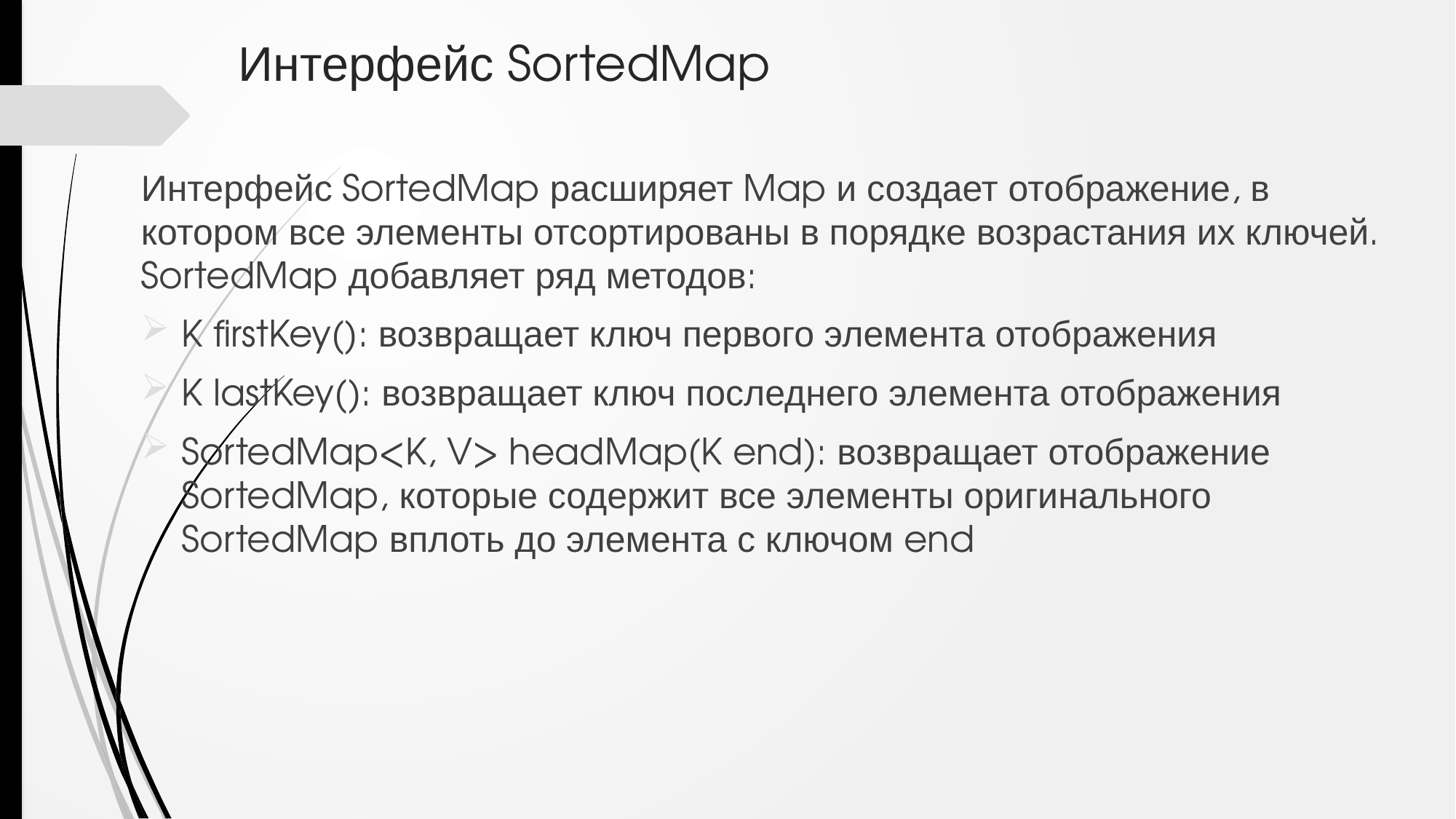

# Интерфейс SortedMap
Интерфейс SortedMap расширяет Map и создает отображение, в котором все элементы отсортированы в порядке возрастания их ключей. SortedMap добавляет ряд методов:
K firstKey(): возвращает ключ первого элемента отображения
K lastKey(): возвращает ключ последнего элемента отображения
SortedMap<K, V> headMap(K end): возвращает отображение SortedMap, которые содержит все элементы оригинального SortedMap вплоть до элемента с ключом end